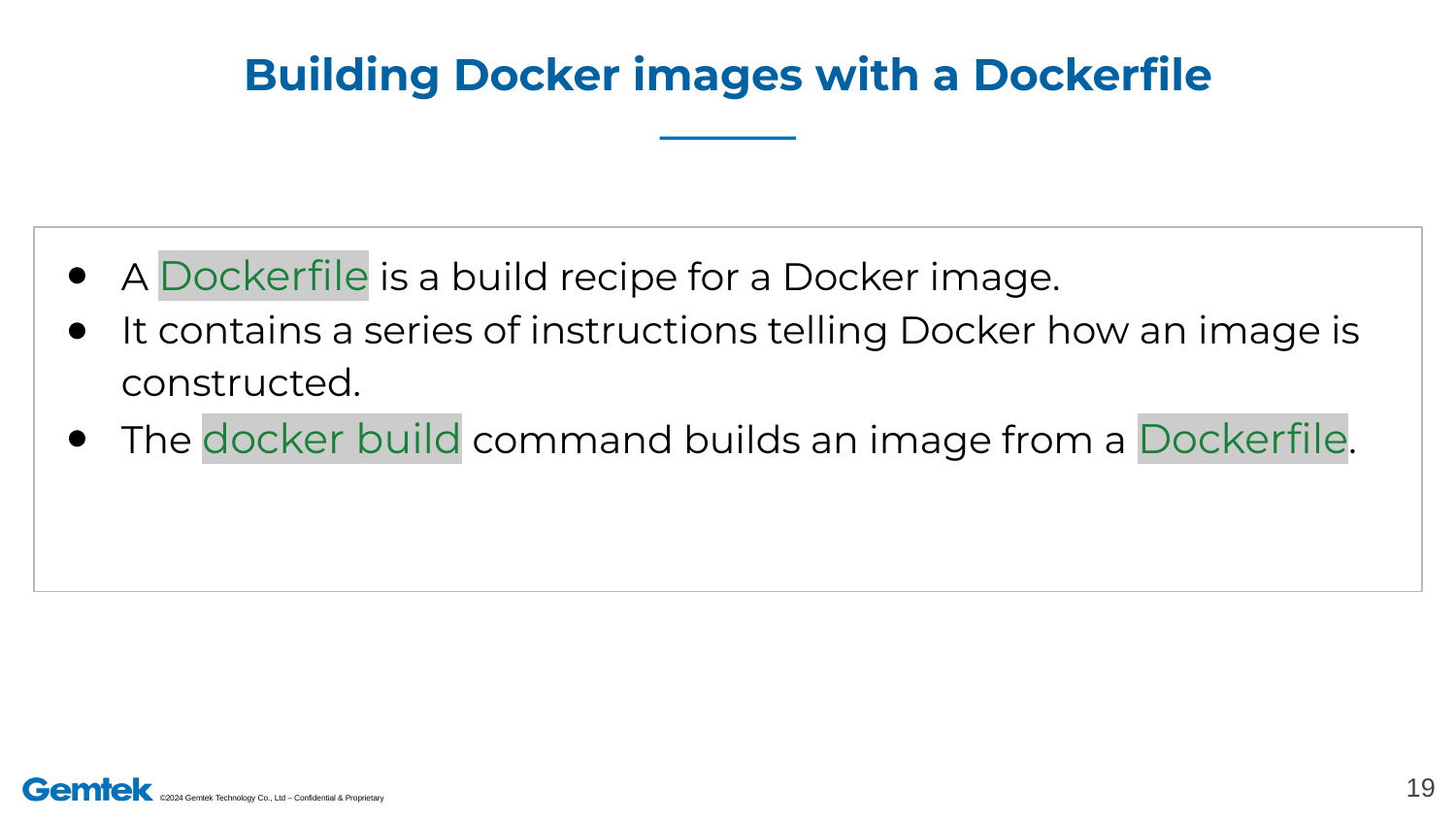

# Building Docker images with a Dockerfile
A Dockerfile is a build recipe for a Docker image.
It contains a series of instructions telling Docker how an image is constructed.
The docker build command builds an image from a Dockerfile.
19